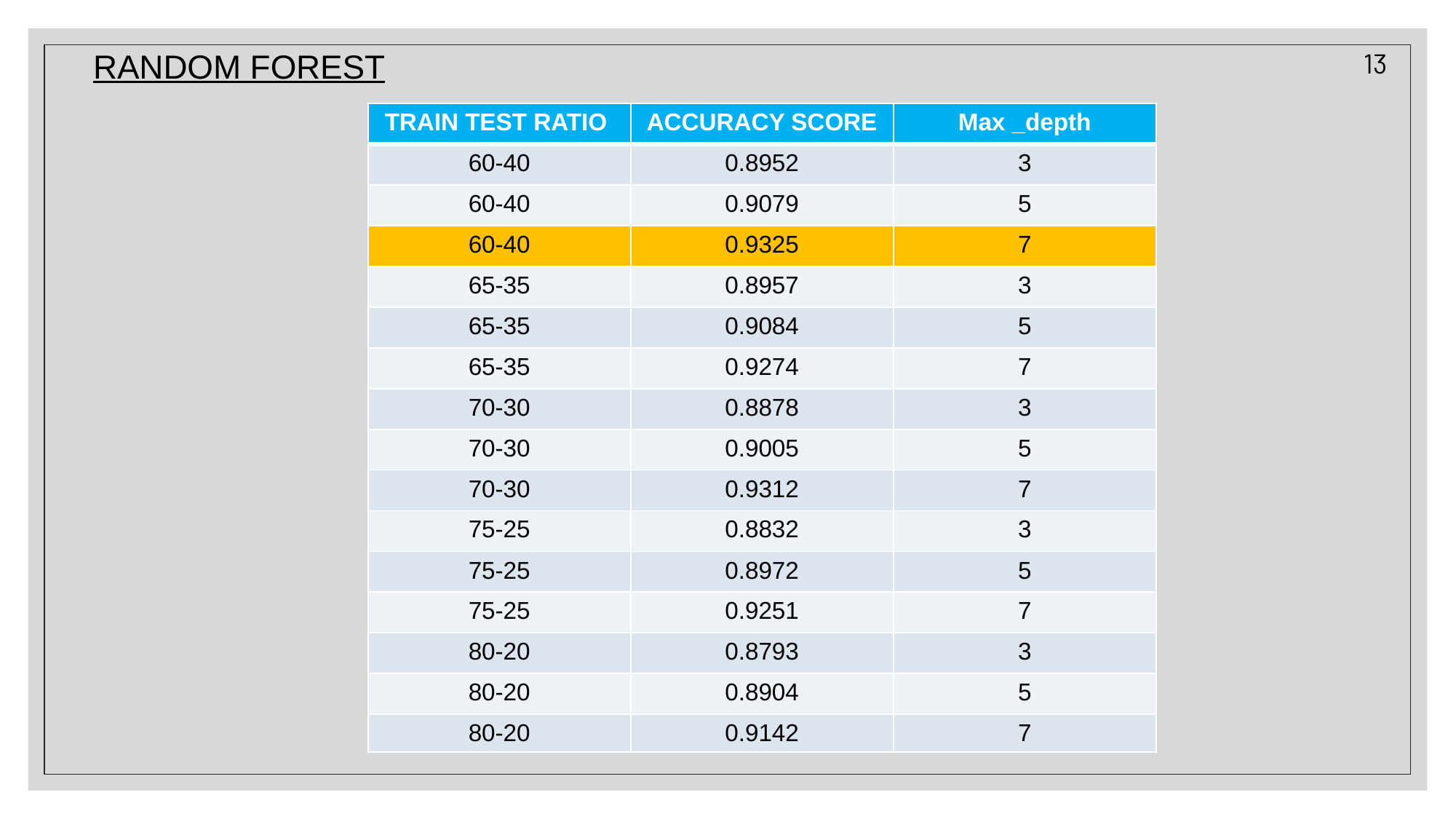

# RANDOM FOREST
13
| TRAIN TEST RATIO | ACCURACY SCORE | Max \_depth |
| --- | --- | --- |
| 60-40 | 0.8952 | 3 |
| 60-40 | 0.9079 | 5 |
| 60-40 | 0.9325 | 7 |
| 65-35 | 0.8957 | 3 |
| 65-35 | 0.9084 | 5 |
| 65-35 | 0.9274 | 7 |
| 70-30 | 0.8878 | 3 |
| 70-30 | 0.9005 | 5 |
| 70-30 | 0.9312 | 7 |
| 75-25 | 0.8832 | 3 |
| 75-25 | 0.8972 | 5 |
| 75-25 | 0.9251 | 7 |
| 80-20 | 0.8793 | 3 |
| 80-20 | 0.8904 | 5 |
| 80-20 | 0.9142 | 7 |